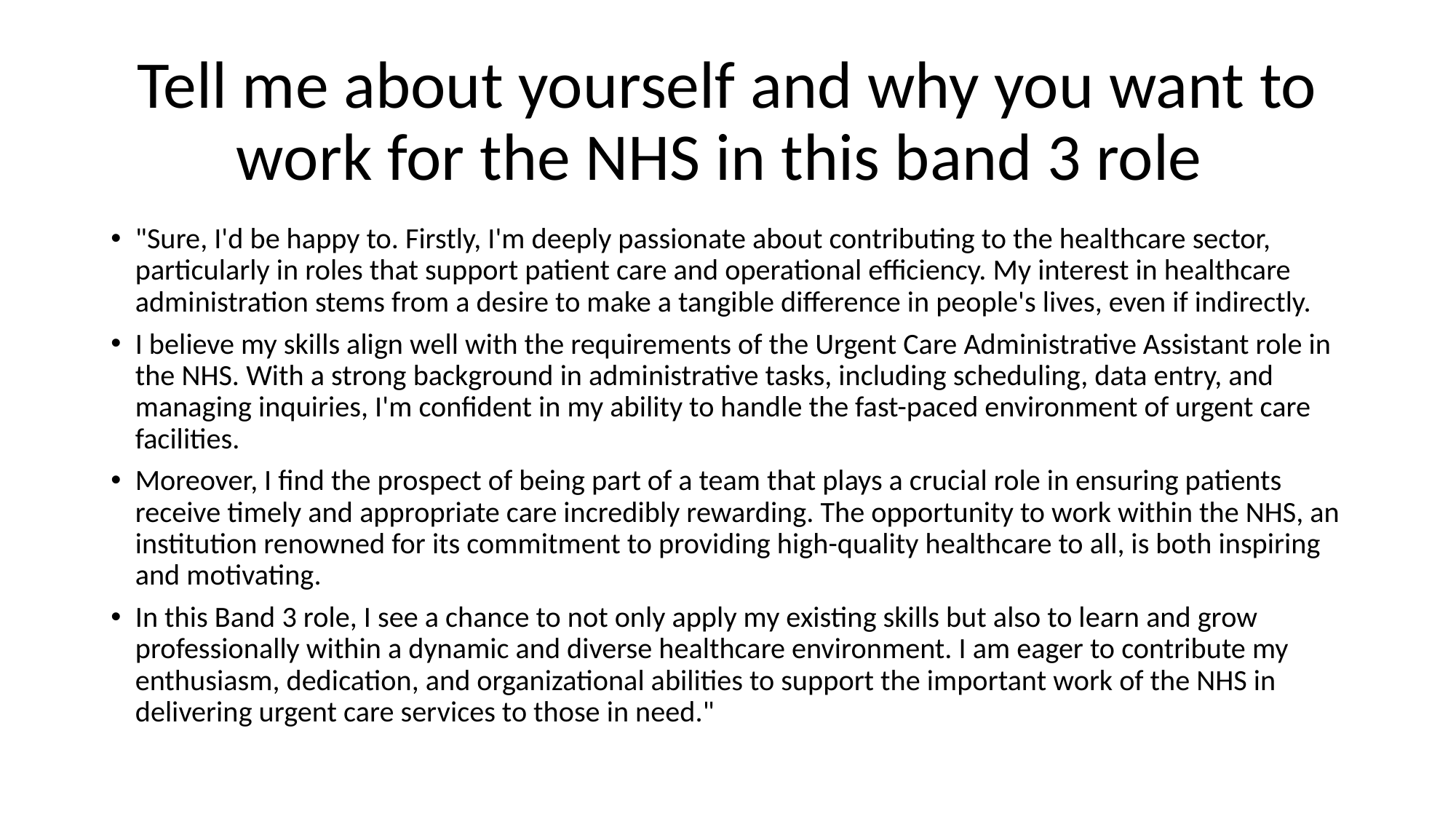

# Tell me about yourself and why you want to work for the NHS in this band 3 role
"Sure, I'd be happy to. Firstly, I'm deeply passionate about contributing to the healthcare sector, particularly in roles that support patient care and operational efficiency. My interest in healthcare administration stems from a desire to make a tangible difference in people's lives, even if indirectly.
I believe my skills align well with the requirements of the Urgent Care Administrative Assistant role in the NHS. With a strong background in administrative tasks, including scheduling, data entry, and managing inquiries, I'm confident in my ability to handle the fast-paced environment of urgent care facilities.
Moreover, I find the prospect of being part of a team that plays a crucial role in ensuring patients receive timely and appropriate care incredibly rewarding. The opportunity to work within the NHS, an institution renowned for its commitment to providing high-quality healthcare to all, is both inspiring and motivating.
In this Band 3 role, I see a chance to not only apply my existing skills but also to learn and grow professionally within a dynamic and diverse healthcare environment. I am eager to contribute my enthusiasm, dedication, and organizational abilities to support the important work of the NHS in delivering urgent care services to those in need."